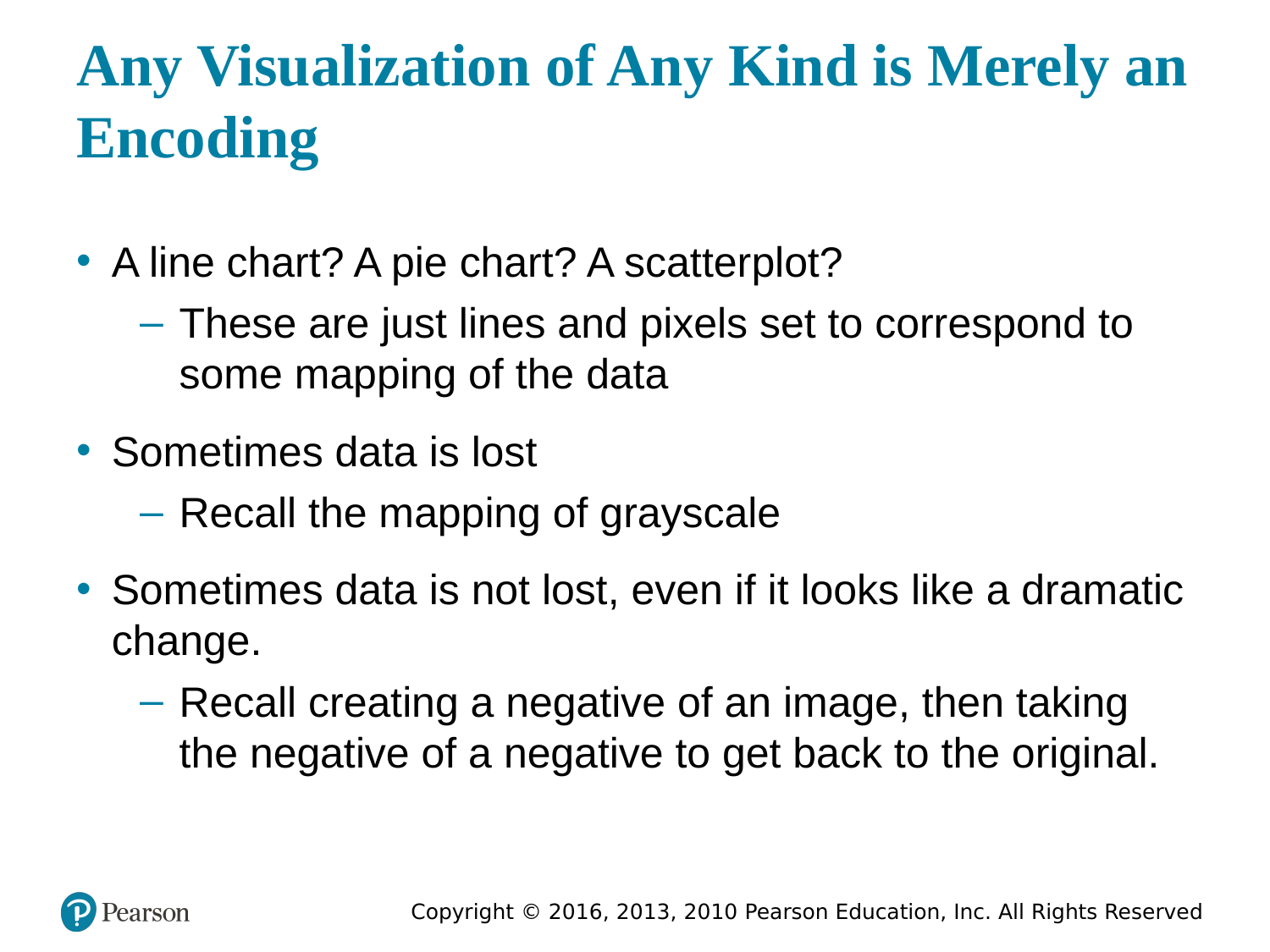

# Any Visualization of Any Kind is Merely an Encoding
A line chart? A pie chart? A scatterplot?
These are just lines and pixels set to correspond to some mapping of the data
Sometimes data is lost
Recall the mapping of grayscale
Sometimes data is not lost, even if it looks like a dramatic change.
Recall creating a negative of an image, then taking the negative of a negative to get back to the original.